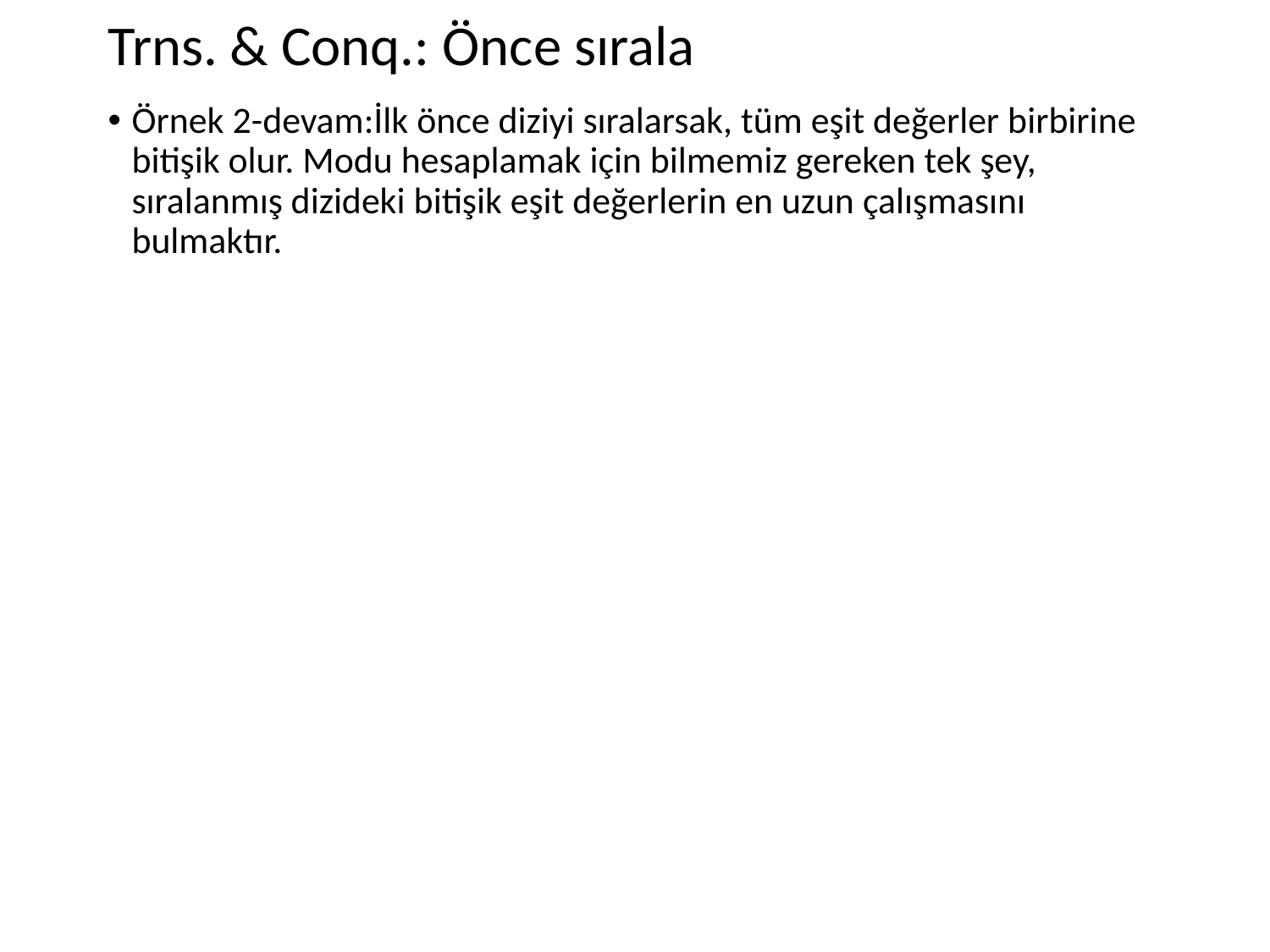

# Trns. & Conq.: Önce sırala
Örnek 2-devam:İlk önce diziyi sıralarsak, tüm eşit değerler birbirine bitişik olur. Modu hesaplamak için bilmemiz gereken tek şey, sıralanmış dizideki bitişik eşit değerlerin en uzun çalışmasını bulmaktır.